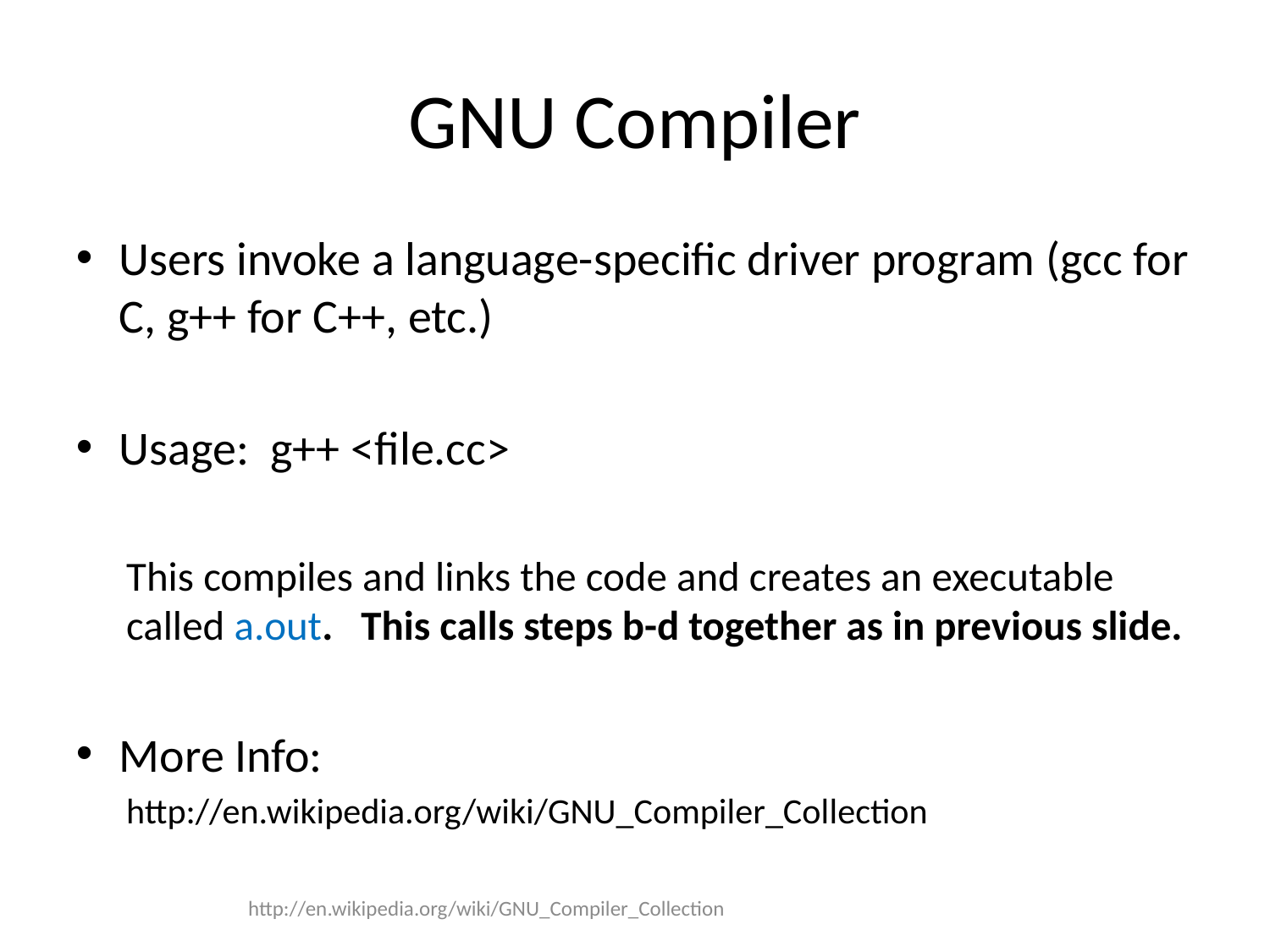

# GNU Compiler
Users invoke a language-specific driver program (gcc for C, g++ for C++, etc.)

Usage:  g++ <file.cc>

This compiles and links the code and creates an executable called a.out.   This calls steps b-d together as in previous slide.

More Info:
http://en.wikipedia.org/wiki/GNU_Compiler_Collection

http://en.wikipedia.org/wiki/GNU_Compiler_Collection